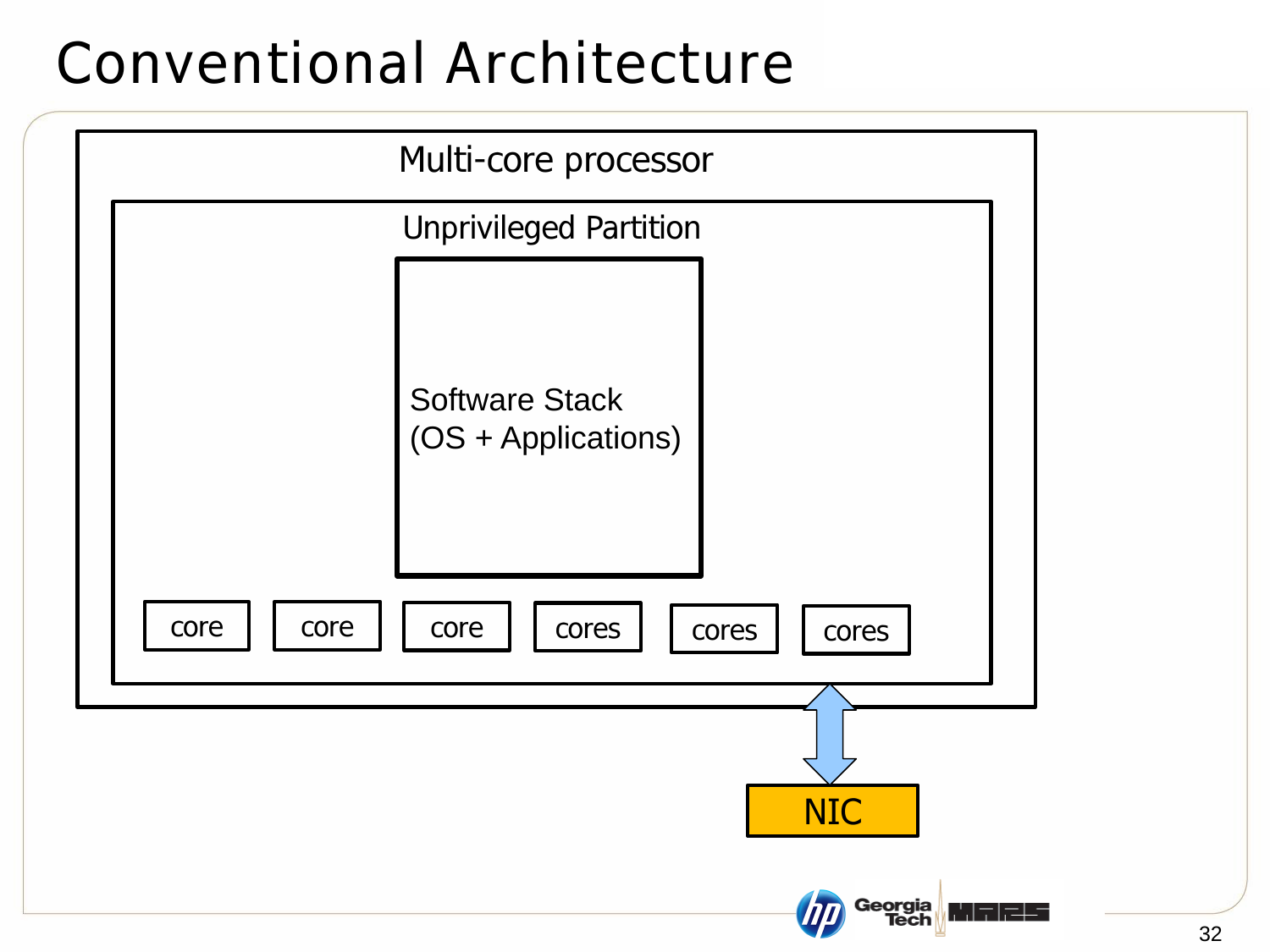

# Conventional Architecture
Multi-core processor
Unprivileged Partition
core

Software Stack
(OS + Applications)

core
core
cores
cores
cores

NIC